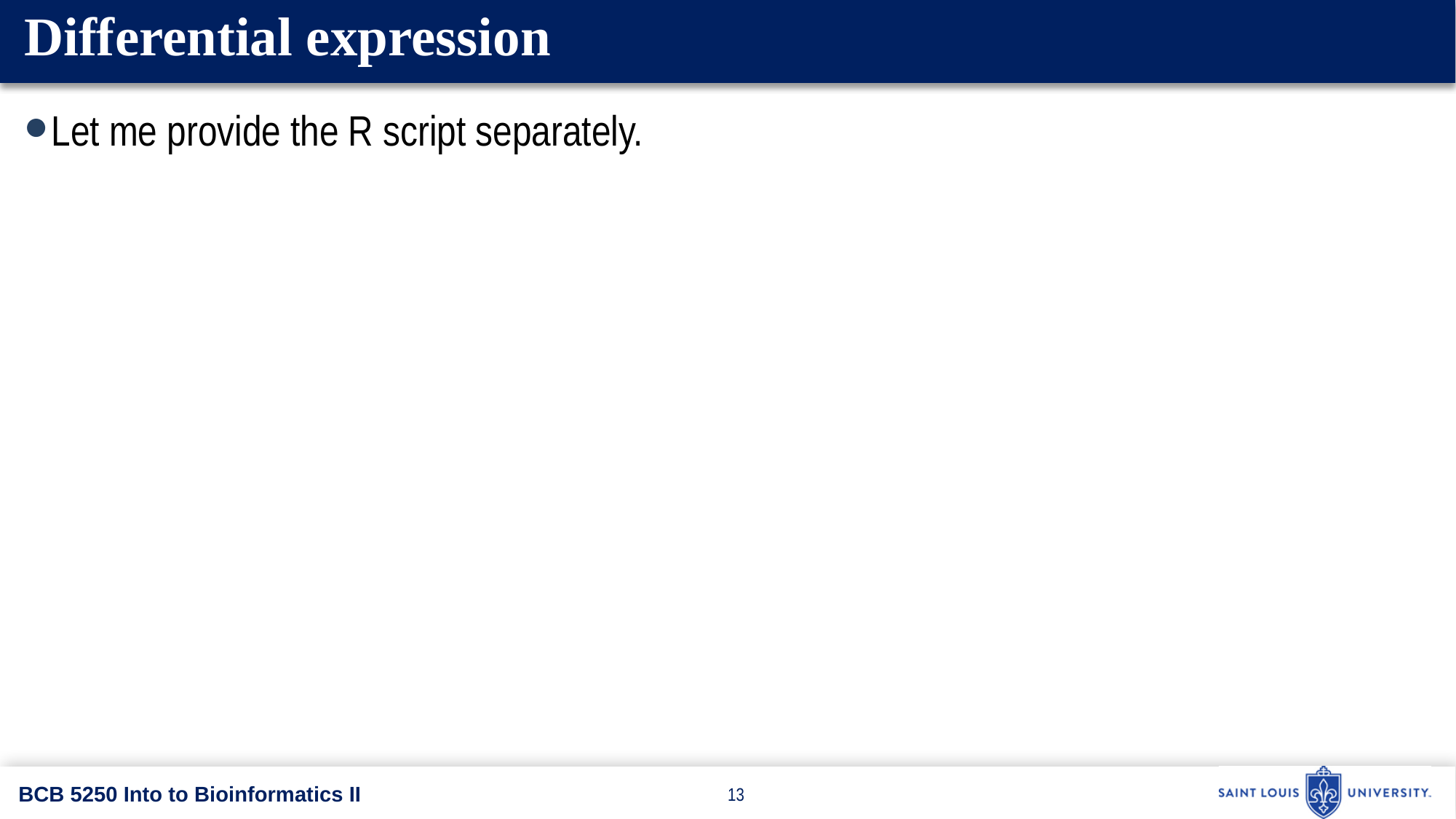

# Differential expression
Let me provide the R script separately.